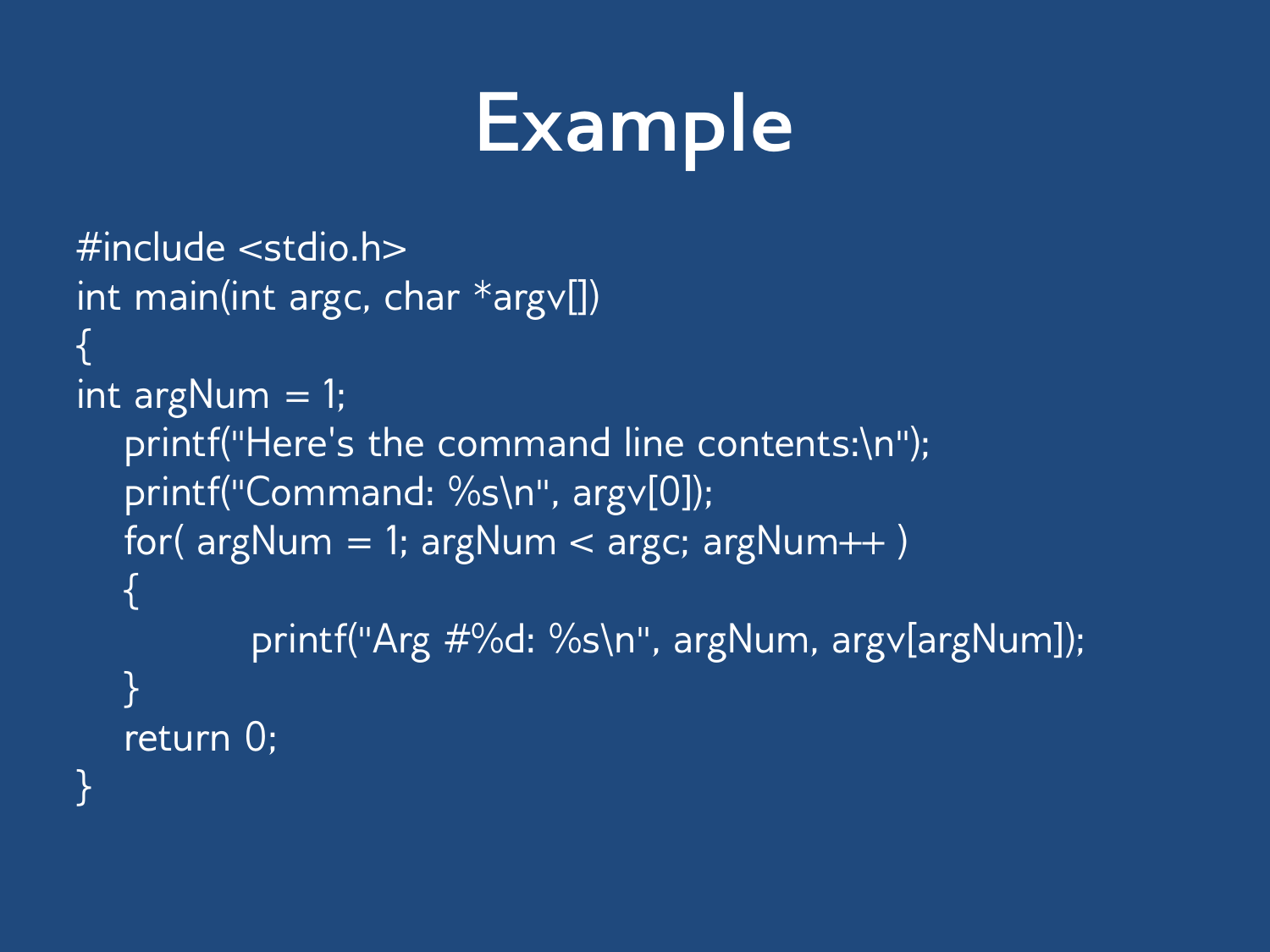

# Example
#include <stdio.h>
int main(int argc, char *argv[])
{
int argNum = 1;
	printf("Here's the command line contents:\n");
	printf("Command: %s\n", argv[0]);
	for( argNum = 1; argNum < argc; argNum++ )
	{
		printf("Arg #%d: %s\n", argNum, argv[argNum]);
	}
	return 0;
}